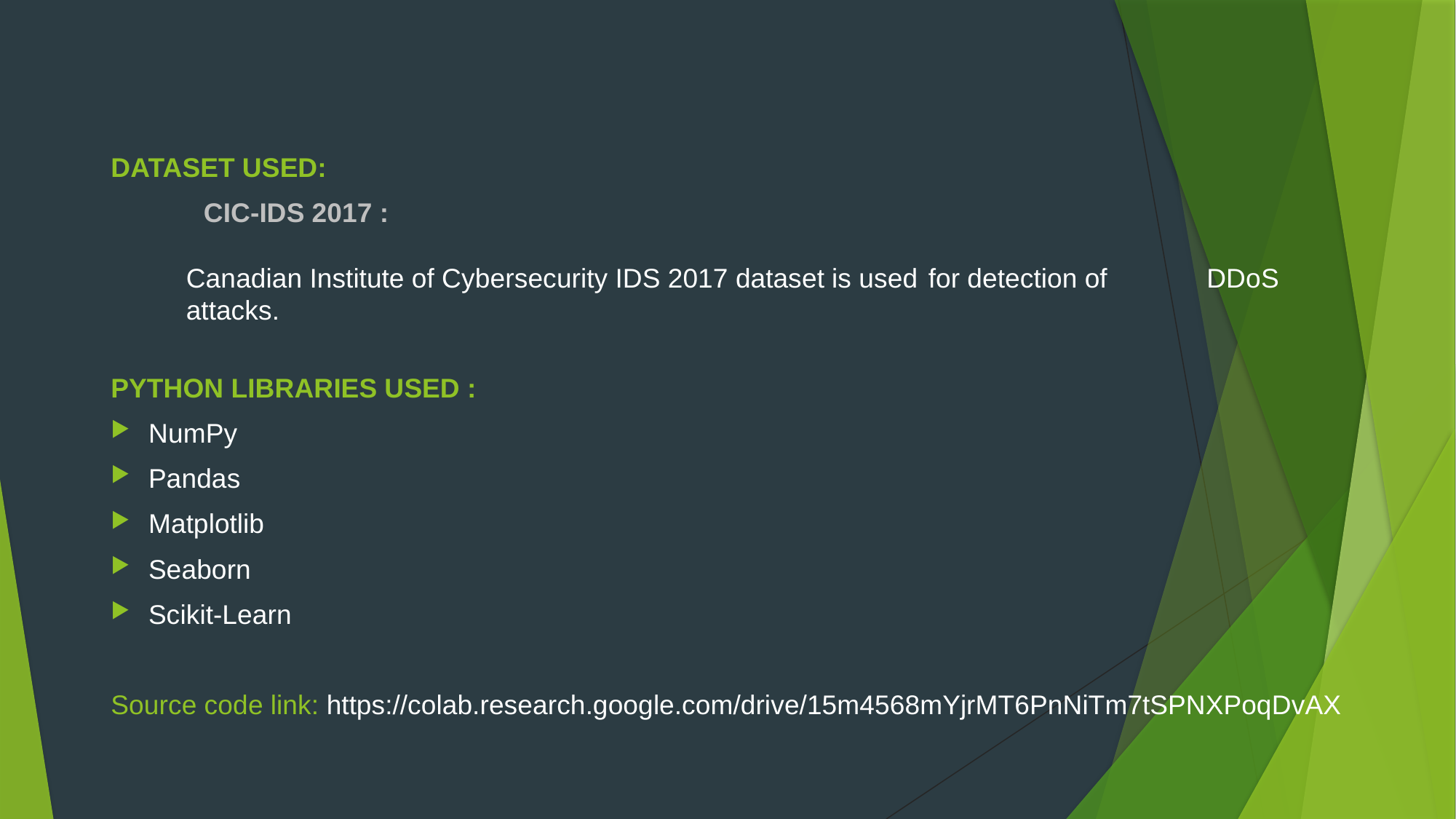

#
DATASET USED:
	CIC-IDS 2017 :
	Canadian Institute of Cybersecurity IDS 2017 dataset is used 	for detection of 	DDoS attacks.

PYTHON LIBRARIES USED :
NumPy
Pandas
Matplotlib
Seaborn
Scikit-Learn

Source code link: https://colab.research.google.com/drive/15m4568mYjrMT6PnNiTm7tSPNXPoqDvAX